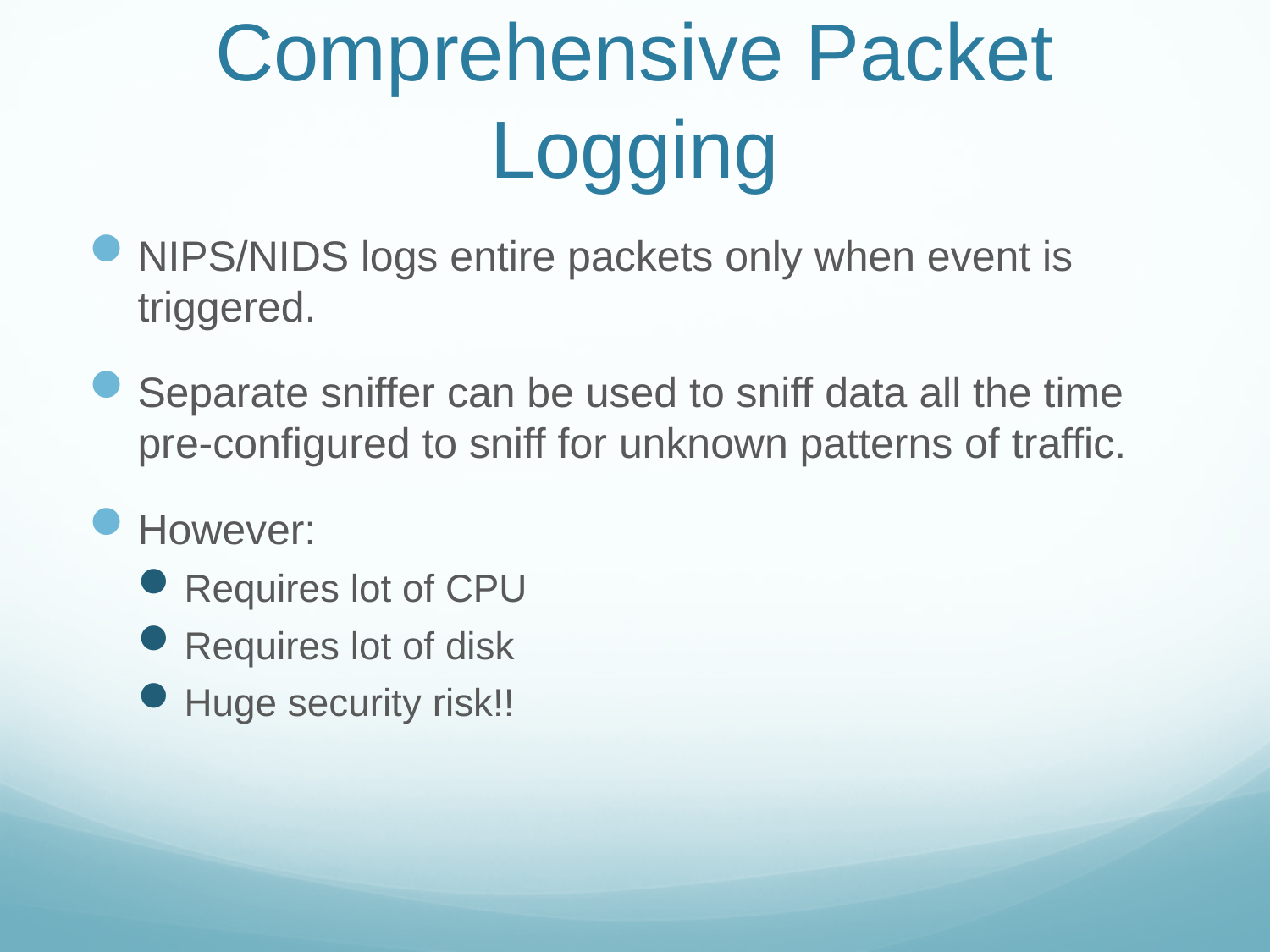

# Comprehensive Packet Logging
NIPS/NIDS logs entire packets only when event is triggered.
Separate sniffer can be used to sniff data all the time pre-configured to sniff for unknown patterns of traffic.
However:
Requires lot of CPU
Requires lot of disk
Huge security risk!!